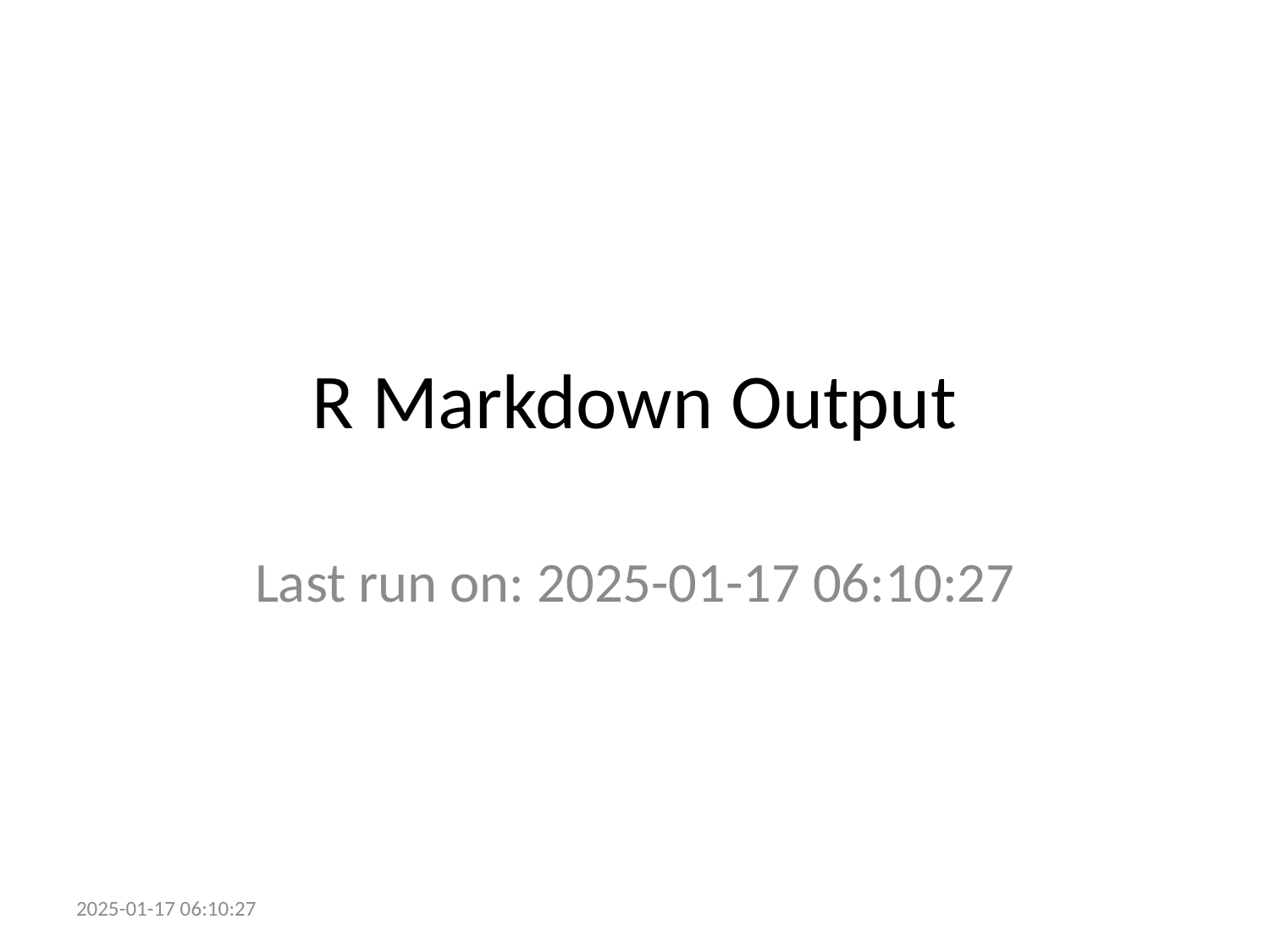

# R Markdown Output
Last run on: 2025-01-17 06:10:27
2025-01-17 06:10:27